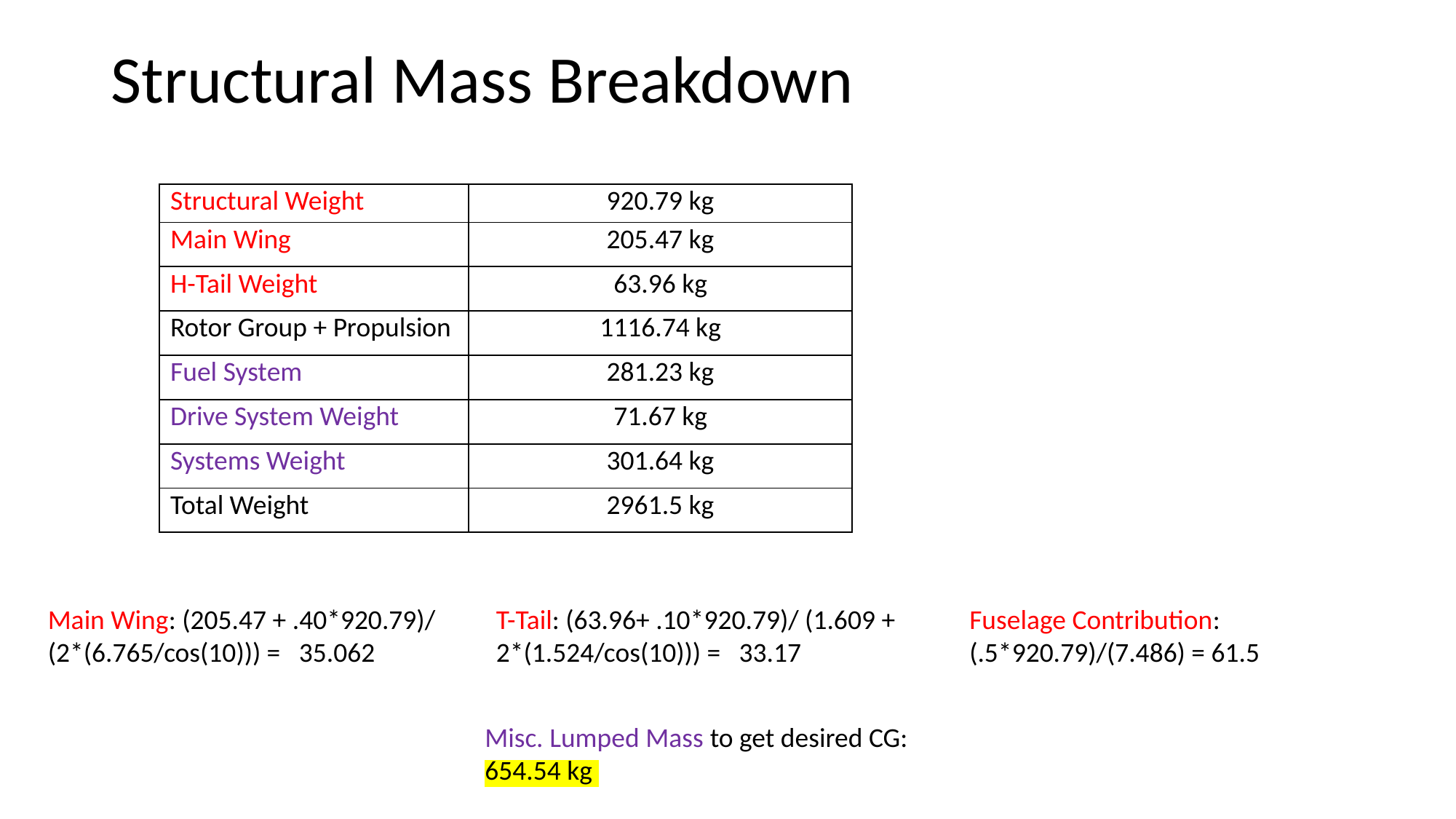

# Structural Mass Breakdown
| Structural Weight | 920.79 kg |
| --- | --- |
| Main Wing | 205.47 kg |
| H-Tail Weight | 63.96 kg |
| Rotor Group + Propulsion | 1116.74 kg |
| Fuel System | 281.23 kg |
| Drive System Weight | 71.67 kg |
| Systems Weight | 301.64 kg |
| Total Weight | 2961.5 kg |
T-Tail: (63.96+ .10*920.79)/ (1.609 + 2*(1.524/cos(10))) =   33.17
Main Wing: (205.47 + .40*920.79)/ (2*(6.765/cos(10))) =   35.062
Fuselage Contribution: (.5*920.79)/(7.486) = 61.5
Misc. Lumped Mass to get desired CG: 654.54 kg